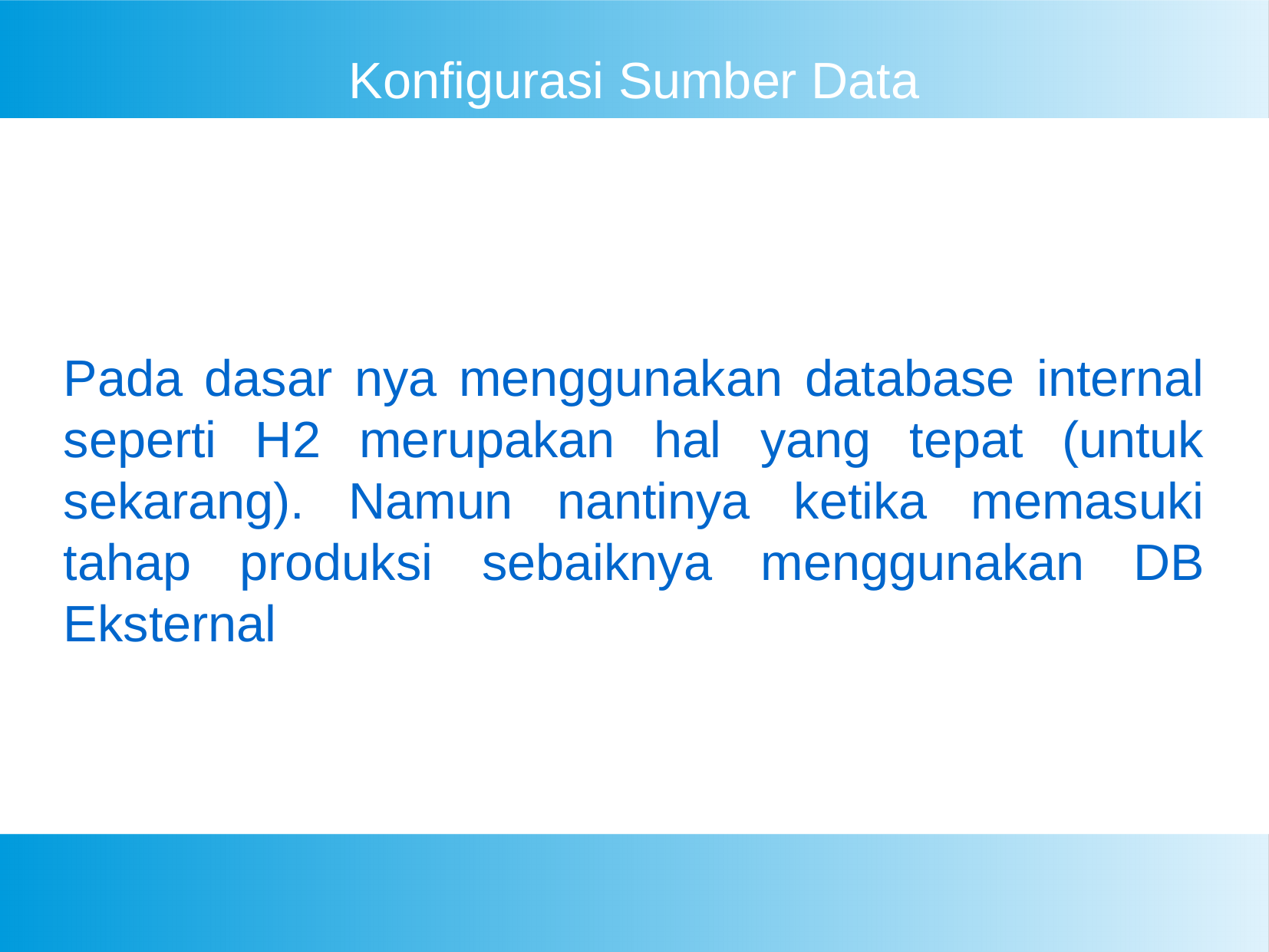

Konfigurasi Sumber Data
Pada dasar nya menggunakan database internal seperti H2 merupakan hal yang tepat (untuk sekarang). Namun nantinya ketika memasuki tahap produksi sebaiknya menggunakan DB Eksternal